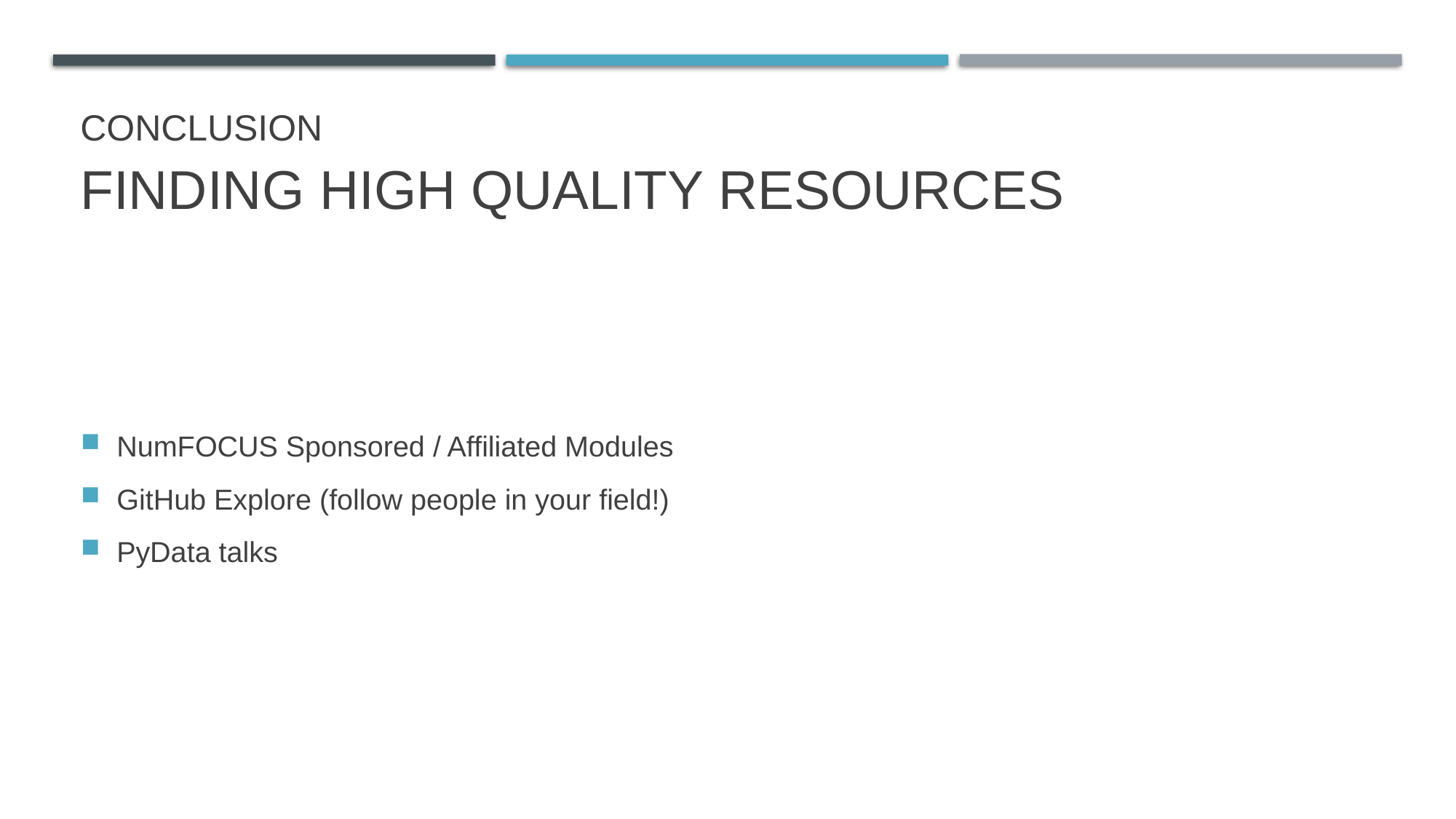

# Conclusion Finding High Quality Resources
NumFOCUS Sponsored / Affiliated Modules
GitHub Explore (follow people in your field!)
PyData talks